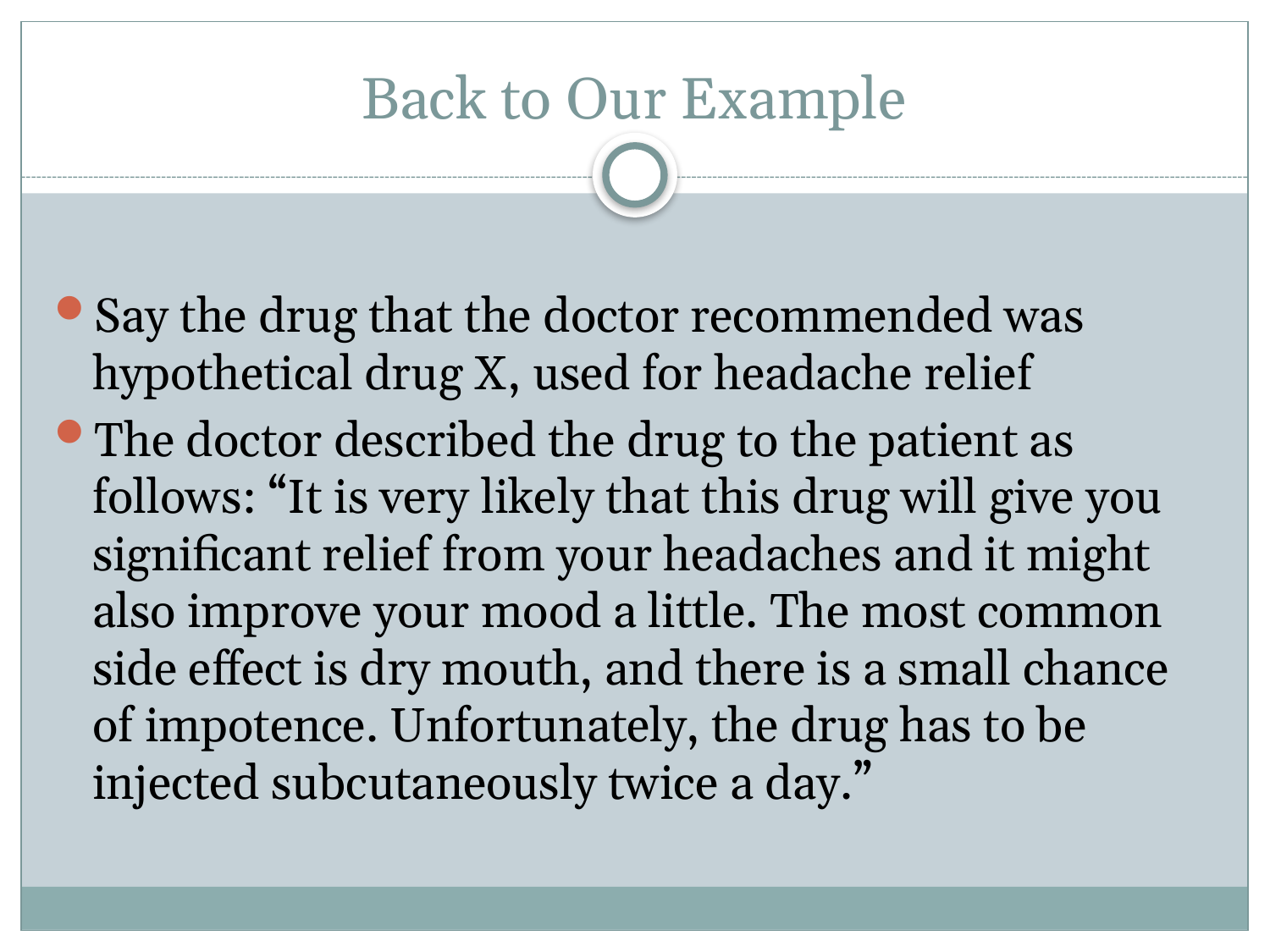

# Back to Our Example

Say the drug that the doctor recommended was hypothetical drug X, used for headache relief
The doctor described the drug to the patient as follows: “It is very likely that this drug will give you significant relief from your headaches and it might also improve your mood a little. The most common side effect is dry mouth, and there is a small chance of impotence. Unfortunately, the drug has to be injected subcutaneously twice a day.”